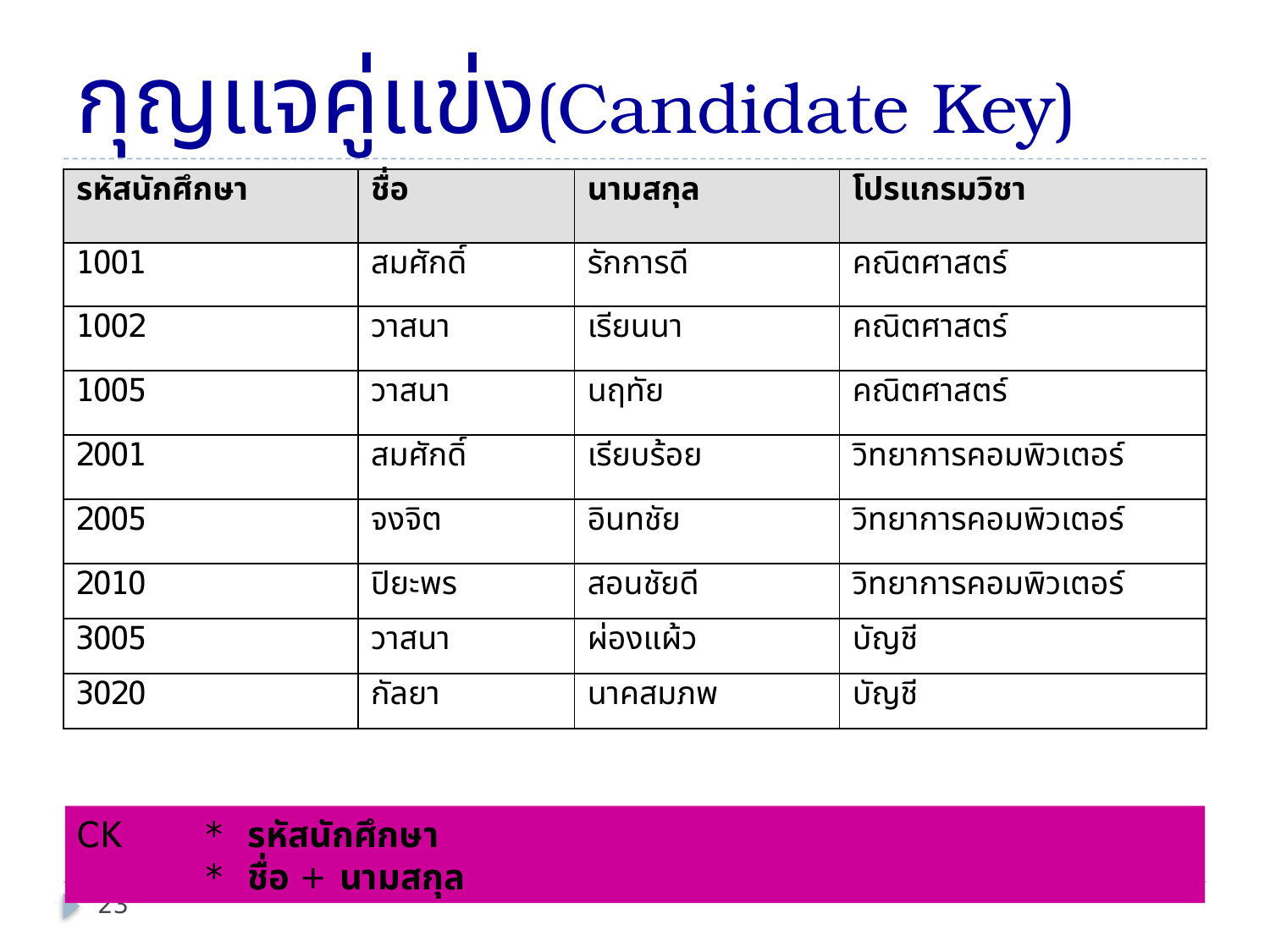

# กุญแจคู่แข่ง(Candidate Key)
| รหัสนักศึกษา | ชื่อ | นามสกุล | โปรแกรมวิชา |
| --- | --- | --- | --- |
| 1001 | สมศักดิ์ | รักการดี | คณิตศาสตร์ |
| 1002 | วาสนา | เรียนนา | คณิตศาสตร์ |
| 1005 | วาสนา | นฤทัย | คณิตศาสตร์ |
| 2001 | สมศักดิ์ | เรียบร้อย | วิทยาการคอมพิวเตอร์ |
| 2005 | จงจิต | อินทชัย | วิทยาการคอมพิวเตอร์ |
| 2010 | ปิยะพร | สอนชัยดี | วิทยาการคอมพิวเตอร์ |
| 3005 | วาสนา | ผ่องแผ้ว | บัญชี |
| 3020 | กัลยา | นาคสมภพ | บัญชี |
CK   	*  รหัสนักศึกษา
       	*  ชื่อ + นามสกุล
23